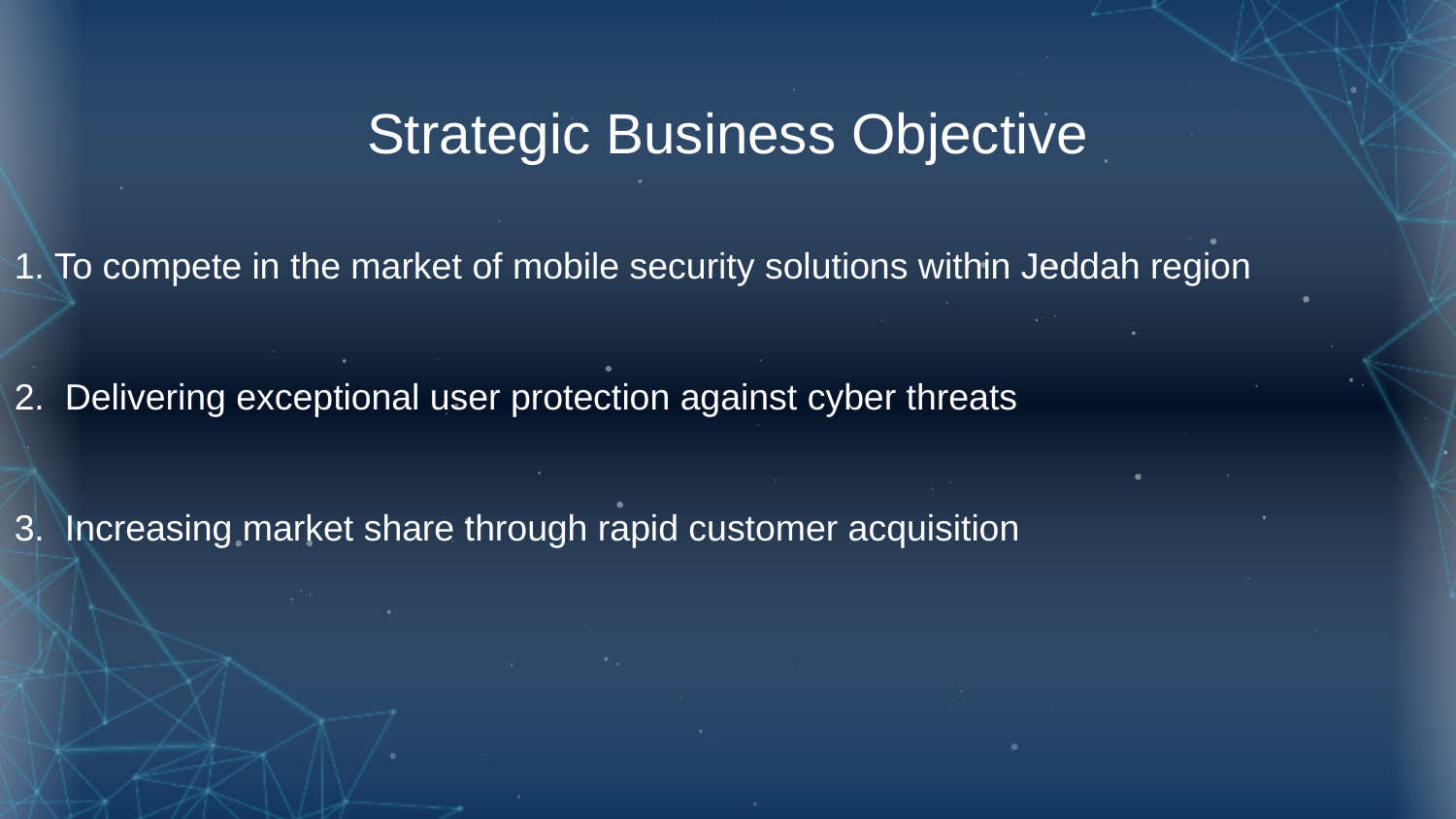

Strategic Business Objective
1. To compete in the market of mobile security solutions within Jeddah region

2.  Delivering exceptional user protection against cyber threats

3.  Increasing market share through rapid customer acquisition